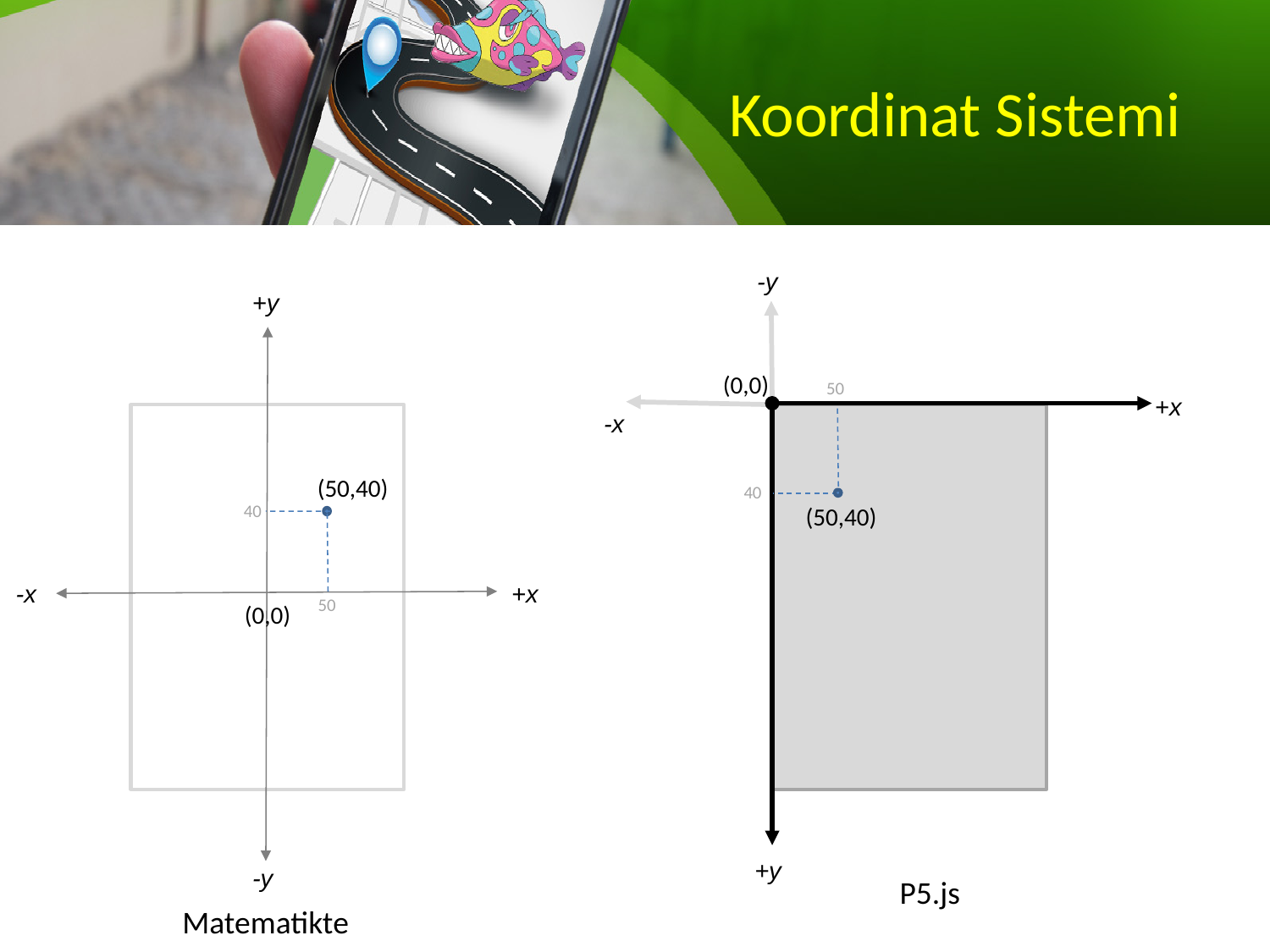

# Koordinat Sistemi
-y
+y
(0,0)
50
+x
-x

(50,40)
40

40
(50,40)

-x
+x
50
(0,0)
+y
-y
P5.js
Matematikte